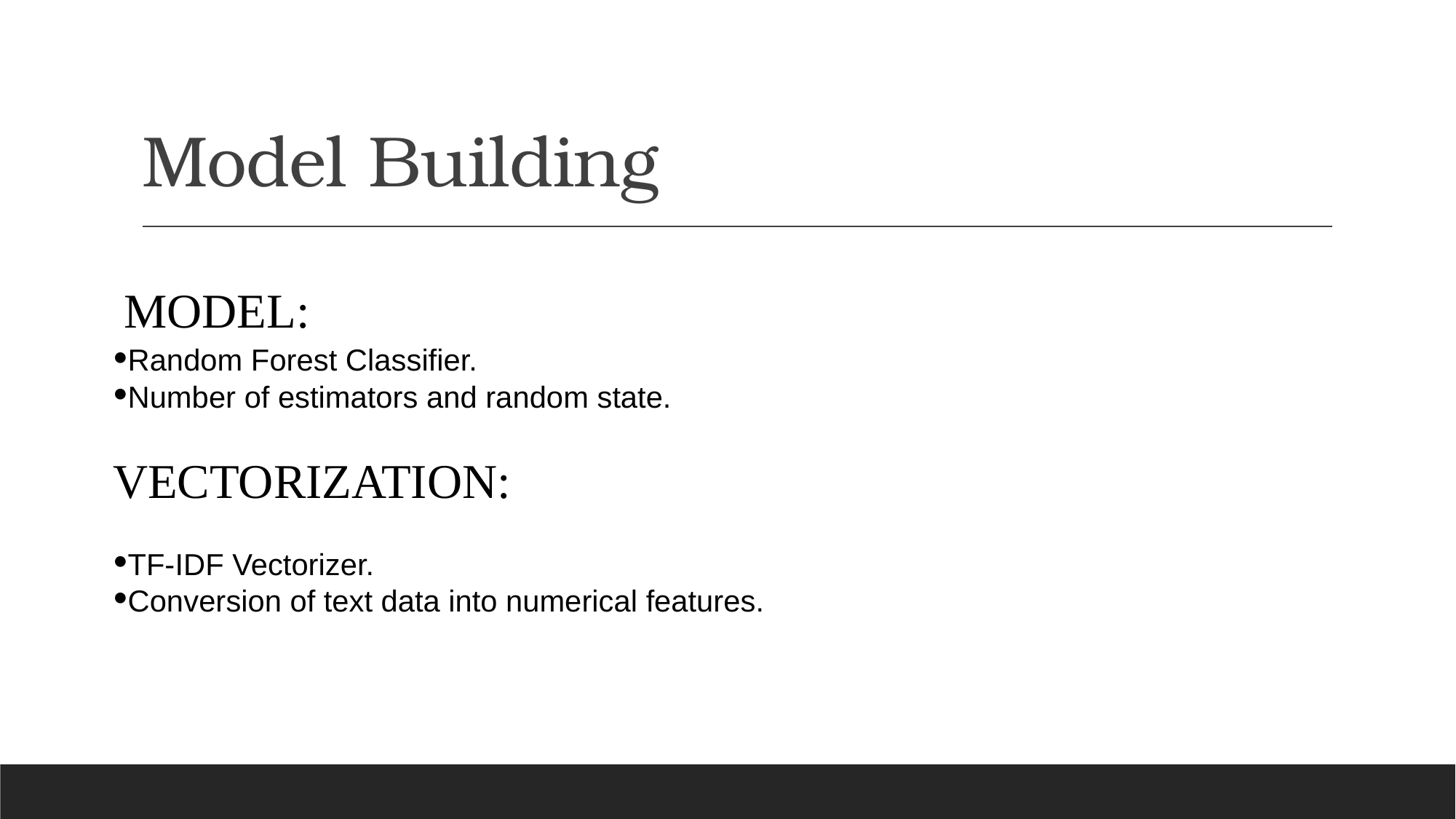

# Model Building
MODEL:
Random Forest Classifier.
Number of estimators and random state.

VECTORIZATION:

TF-IDF Vectorizer.
Conversion of text data into numerical features.